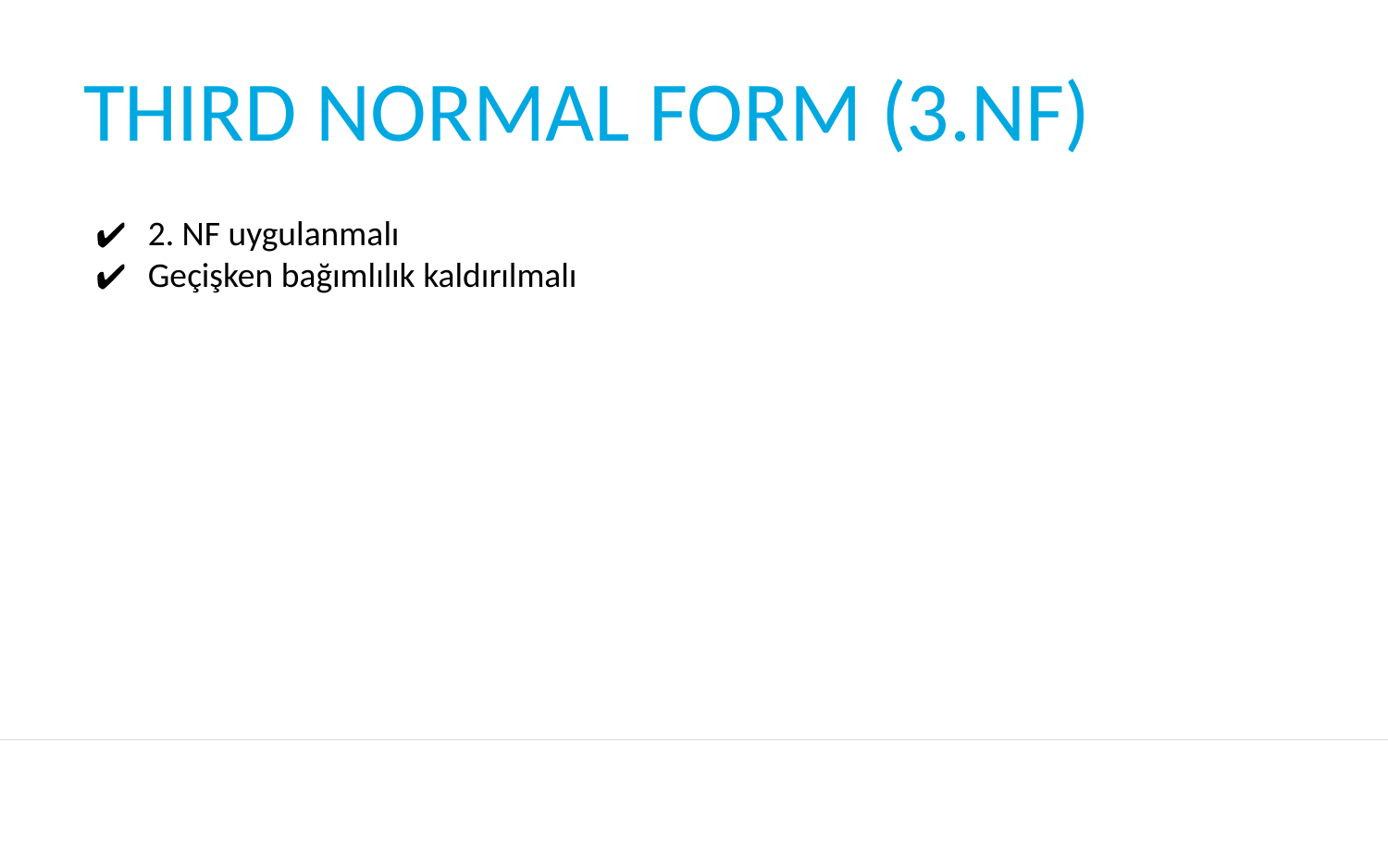

# THIRD NORMAL FORM (3.NF)
2. NF uygulanmalı
Geçişken bağımlılık kaldırılmalı